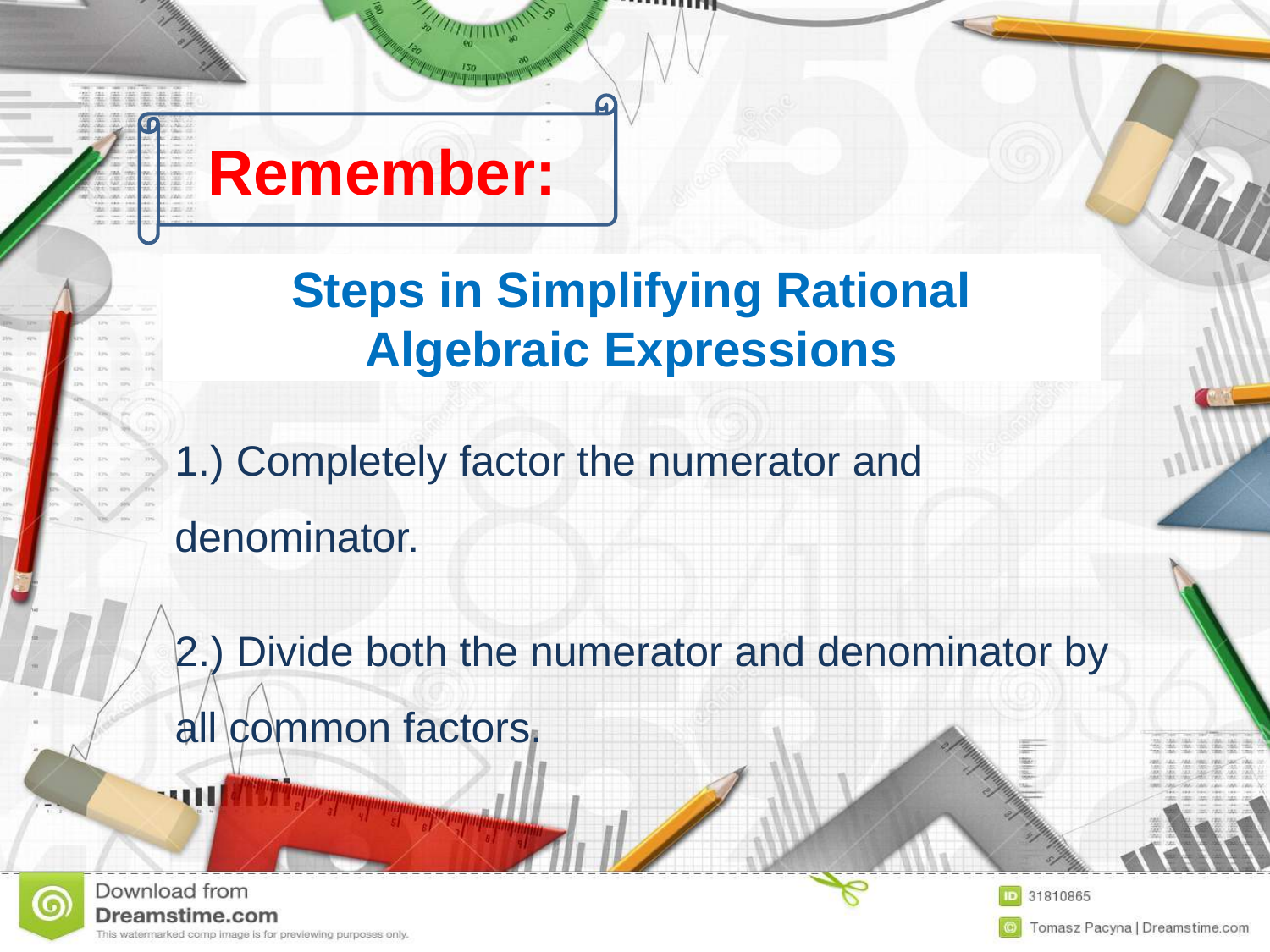

Remember:

# Steps in Simplifying Rational Algebraic Expressions
1.) Completely factor the numerator and denominator.
2.) Divide both the numerator and denominator by all common factors.